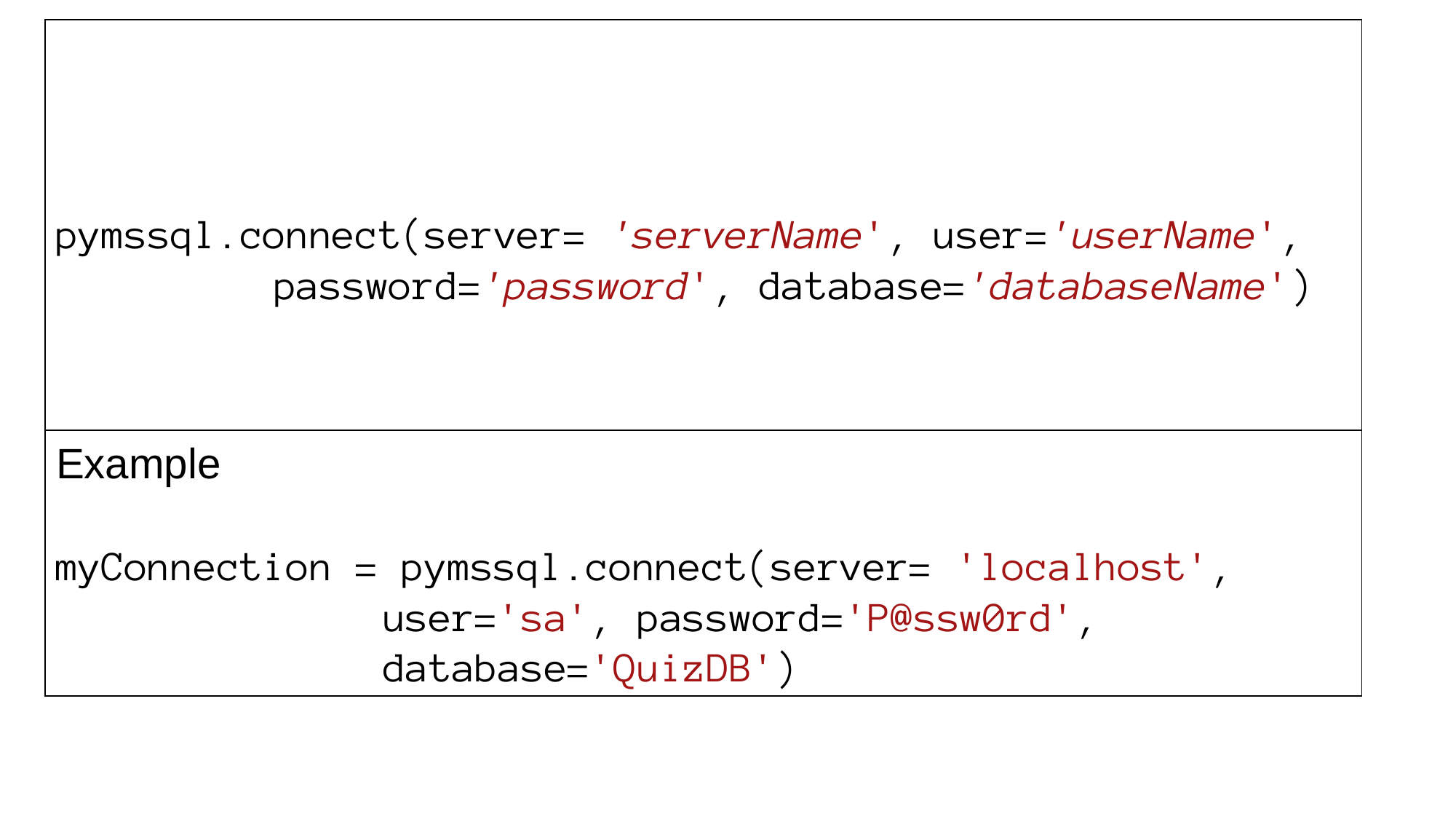

# Use the connect method to get a connection
pymssql.connect(server= 'serverName', user='userName',
		password='password', database='databaseName')
Example

myConnection = pymssql.connect(server= 'localhost',
			user='sa', password='P@ssw0rd',
			database='QuizDB')